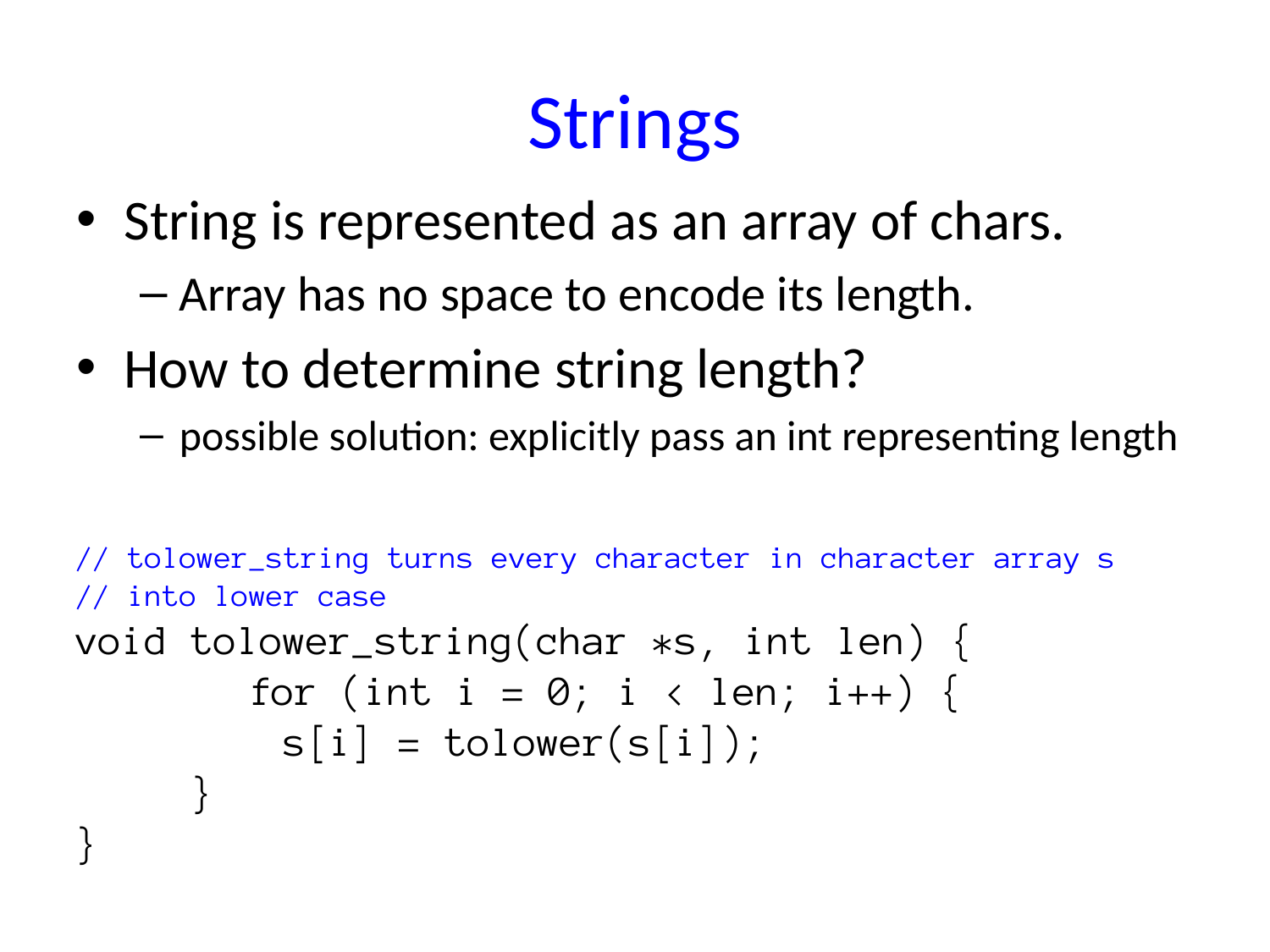

# Strings
String is represented as an array of chars.
Array has no space to encode its length.
How to determine string length?
possible solution: explicitly pass an int representing length

// tolower_string turns every character in character array s
// into lower case
void tolower_string(char *s, int len) {
	  for (int i = 0; i < len; i++) {
         s[i] = tolower(s[i]);
     }
}